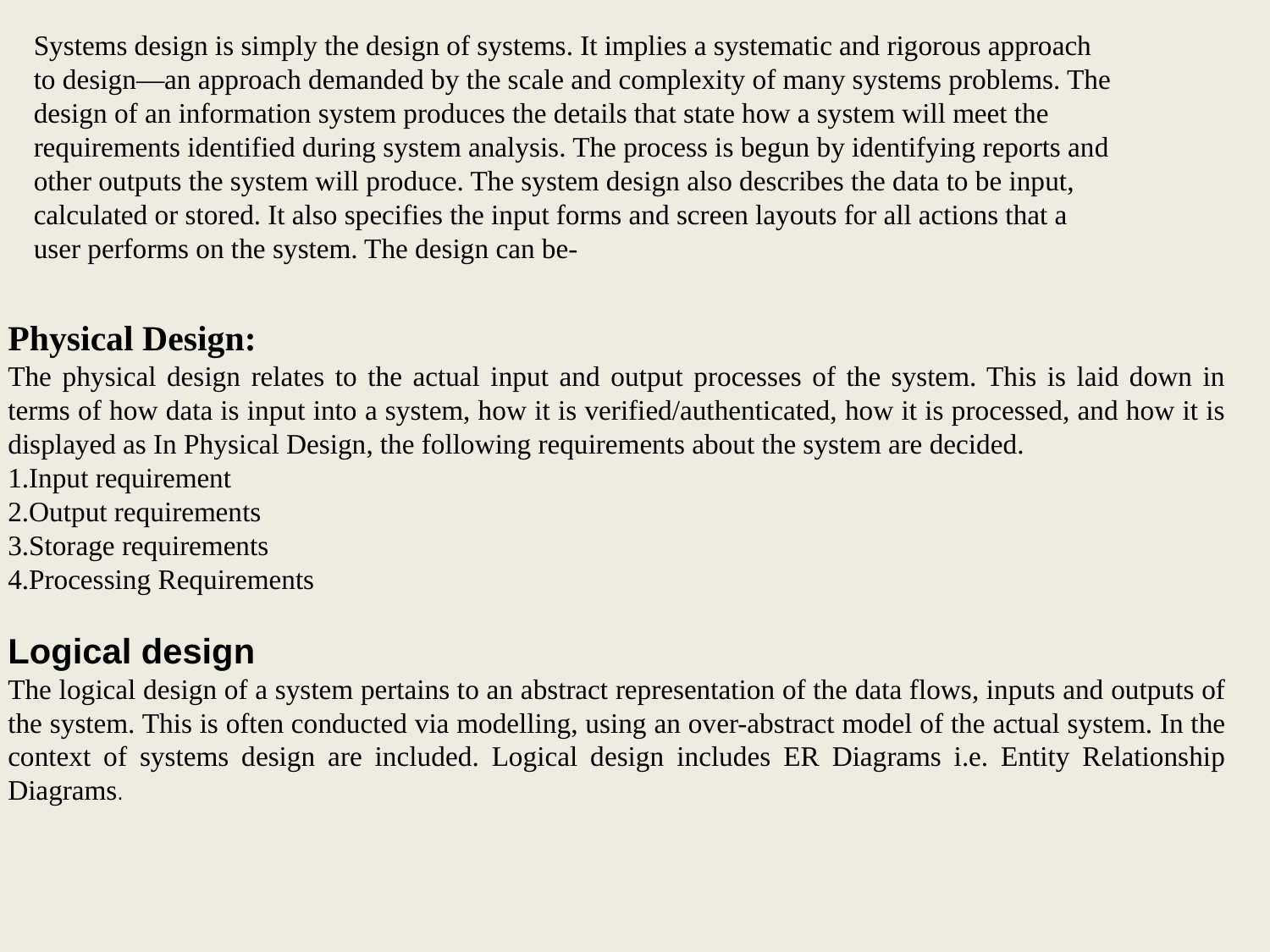

Systems design is simply the design of systems. It implies a systematic and rigorous approach to design—an approach demanded by the scale and complexity of many systems problems. The design of an information system produces the details that state how a system will meet the requirements identified during system analysis. The process is begun by identifying reports and other outputs the system will produce. The system design also describes the data to be input, calculated or stored. It also specifies the input forms and screen layouts for all actions that a user performs on the system. The design can be-

Physical Design:
The physical design relates to the actual input and output processes of the system. This is laid down in terms of how data is input into a system, how it is verified/authenticated, how it is processed, and how it is displayed as In Physical Design, the following requirements about the system are decided.
Input requirement
Output requirements
Storage requirements
Processing Requirements

Logical design
The logical design of a system pertains to an abstract representation of the data flows, inputs and outputs of the system. This is often conducted via modelling, using an over-abstract model of the actual system. In the context of systems design are included. Logical design includes ER Diagrams i.e. Entity Relationship Diagrams.